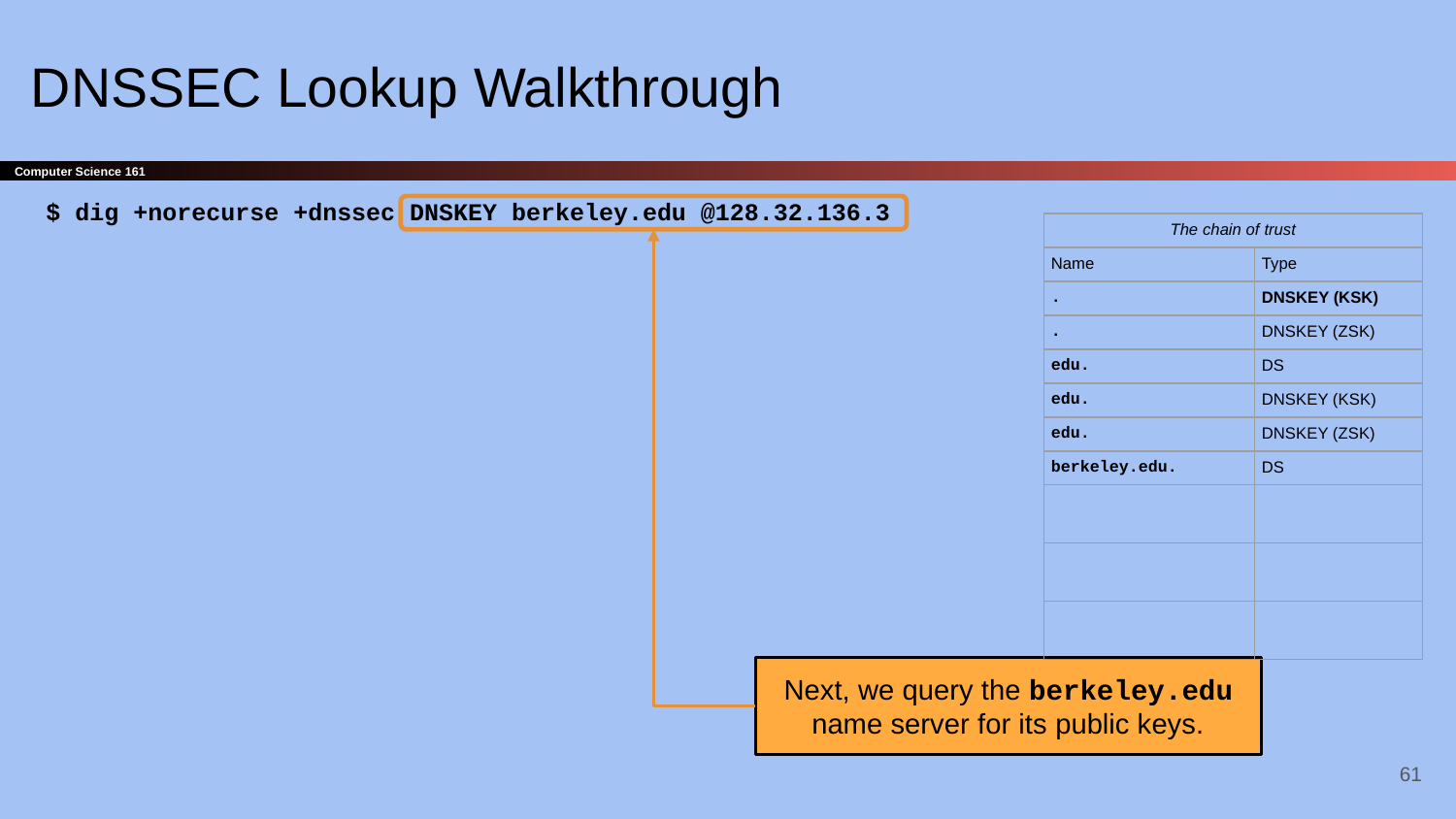

# DNSSEC Lookup Walkthrough
$ dig +norecurse +dnssec DNSKEY berkeley.edu @128.32.136.3

Next, we query the berkeley.edu name server for its public keys.
| The chain of trust |  |
| --- | --- |
| Name | Type |
| . | DNSKEY (KSK) |
| . | DNSKEY (ZSK) |
| edu. | DS |
| edu. | DNSKEY (KSK) |
| edu. | DNSKEY (ZSK) |
| berkeley.edu. | DS |
|  |  |
|  |  |
|  |  |
61